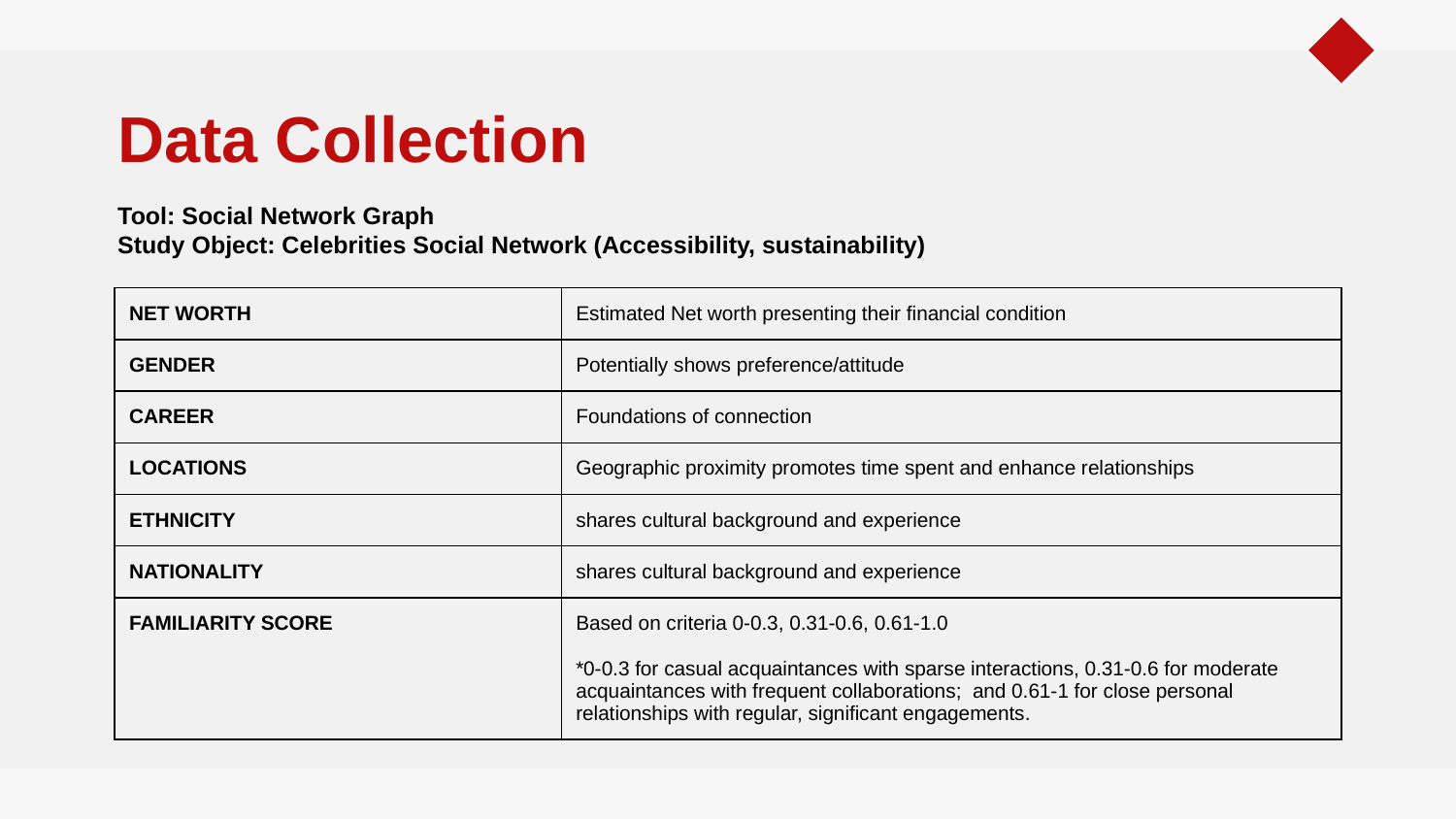

# Data Collection
Tool: Social Network Graph
Study Object: Celebrities Social Network (Accessibility, sustainability)
| NET WORTH | Estimated Net worth presenting their financial condition |
| --- | --- |
| GENDER | Potentially shows preference/attitude |
| CAREER | Foundations of connection |
| LOCATIONS | Geographic proximity promotes time spent and enhance relationships |
| ETHNICITY | shares cultural background and experience |
| NATIONALITY | shares cultural background and experience |
| FAMILIARITY SCORE | Based on criteria 0-0.3, 0.31-0.6, 0.61-1.0 \*0-0.3 for casual acquaintances with sparse interactions, 0.31-0.6 for moderate acquaintances with frequent collaborations; and 0.61-1 for close personal relationships with regular, significant engagements. |